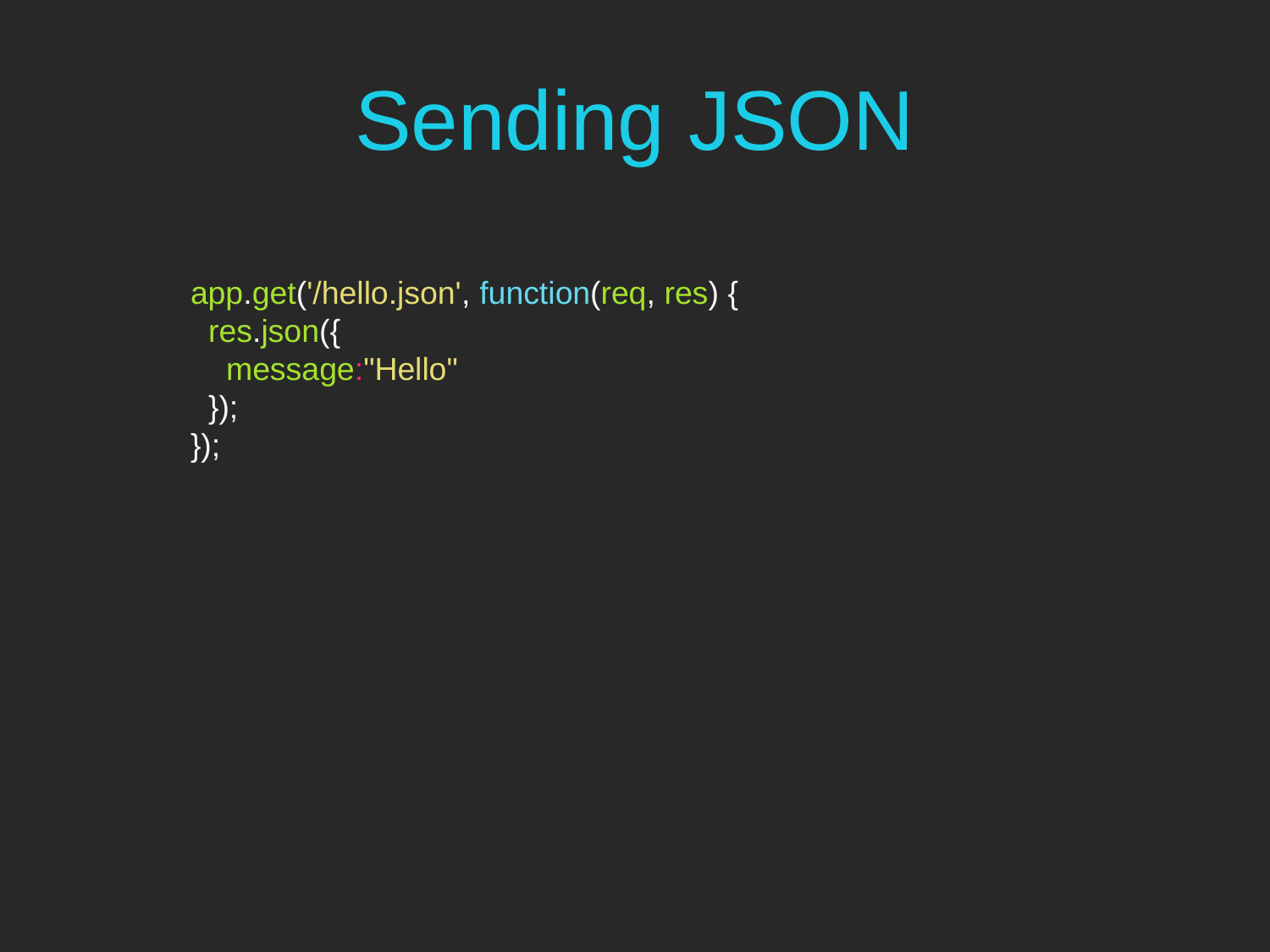

# Sending JSON
app.get('/hello.json', function(req, res) {
  res.json({
    message:"Hello"
  });
});